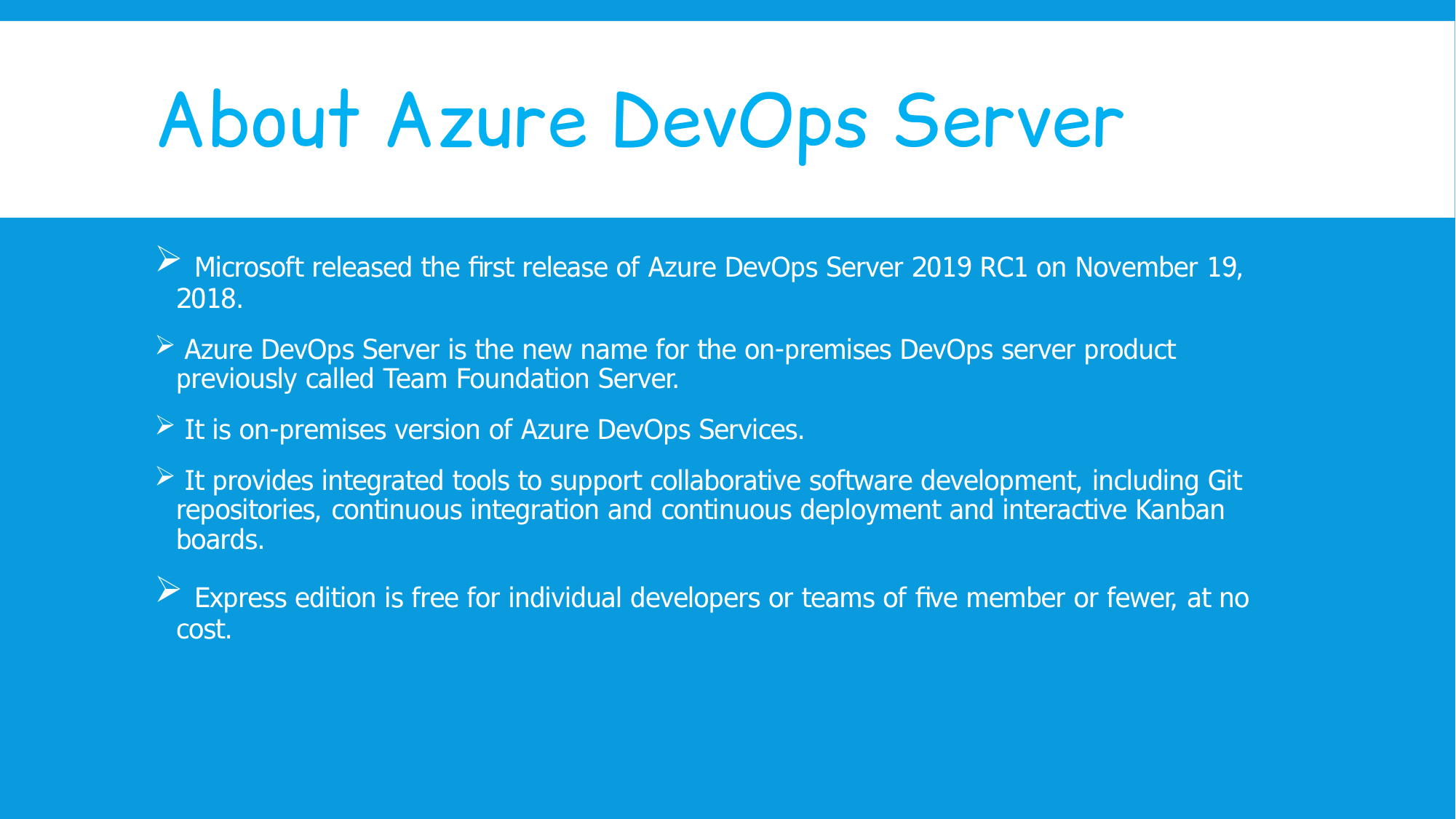

# About Azure DevOps Server
 Microsoft released the first release of Azure DevOps Server 2019 RC1 on November 19, 2018.
 Azure DevOps Server is the new name for the on-premises DevOps server product     previously called Team Foundation Server.
 It is on-premises version of Azure DevOps Services.
 It provides integrated tools to support collaborative software development, including Git repositories, continuous integration and continuous deployment and interactive Kanban boards.
 Express edition is free for individual developers or teams of five member or fewer, at no cost.